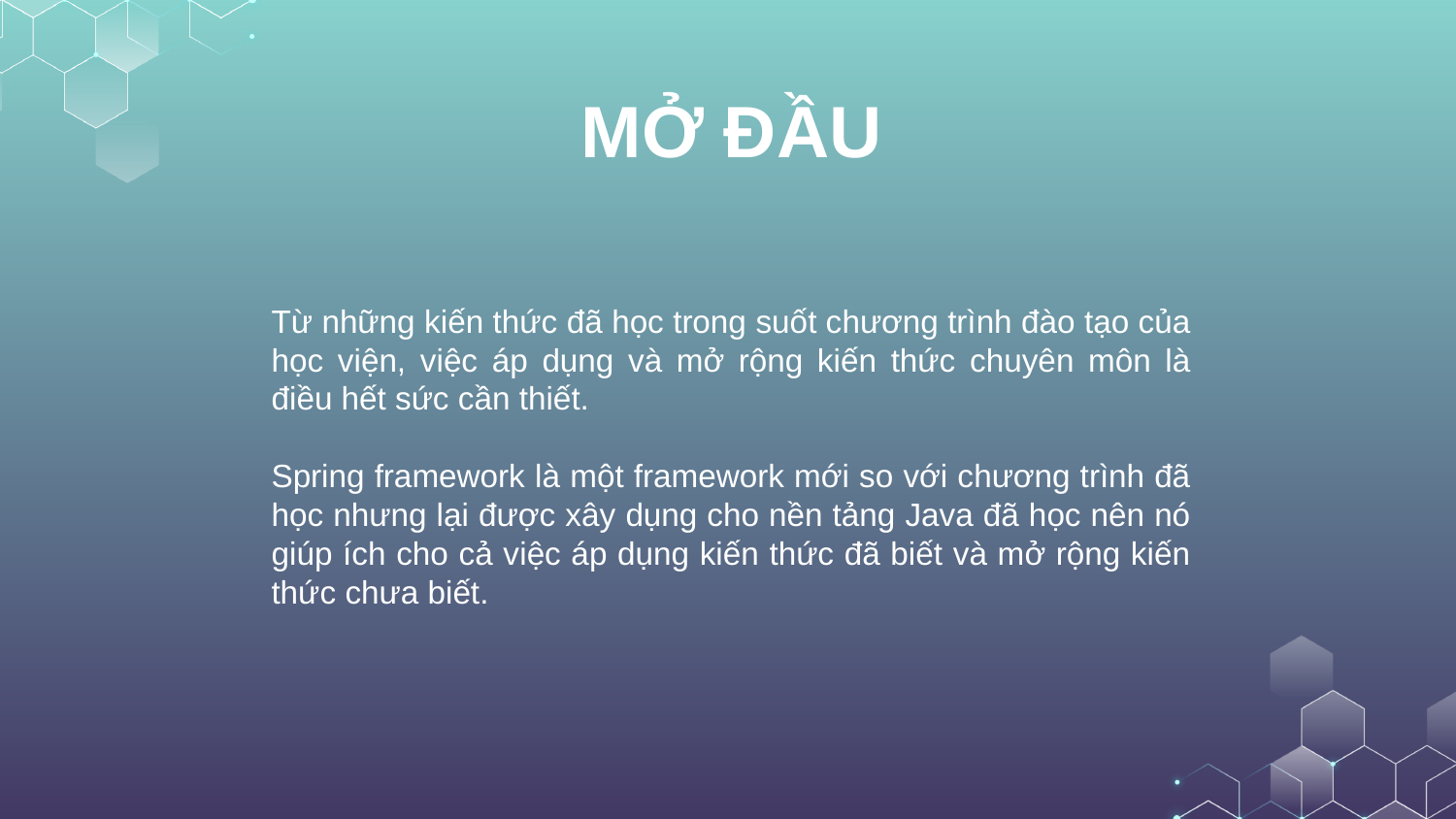

# MỞ ĐẦU

Từ những kiến thức đã học trong suốt chương trình đào tạo của học viện, việc áp dụng và mở rộng kiến thức chuyên môn là điều hết sức cần thiết.

Spring framework là một framework mới so với chương trình đã học nhưng lại được xây dụng cho nền tảng Java đã học nên nó giúp ích cho cả việc áp dụng kiến thức đã biết và mở rộng kiến thức chưa biết.